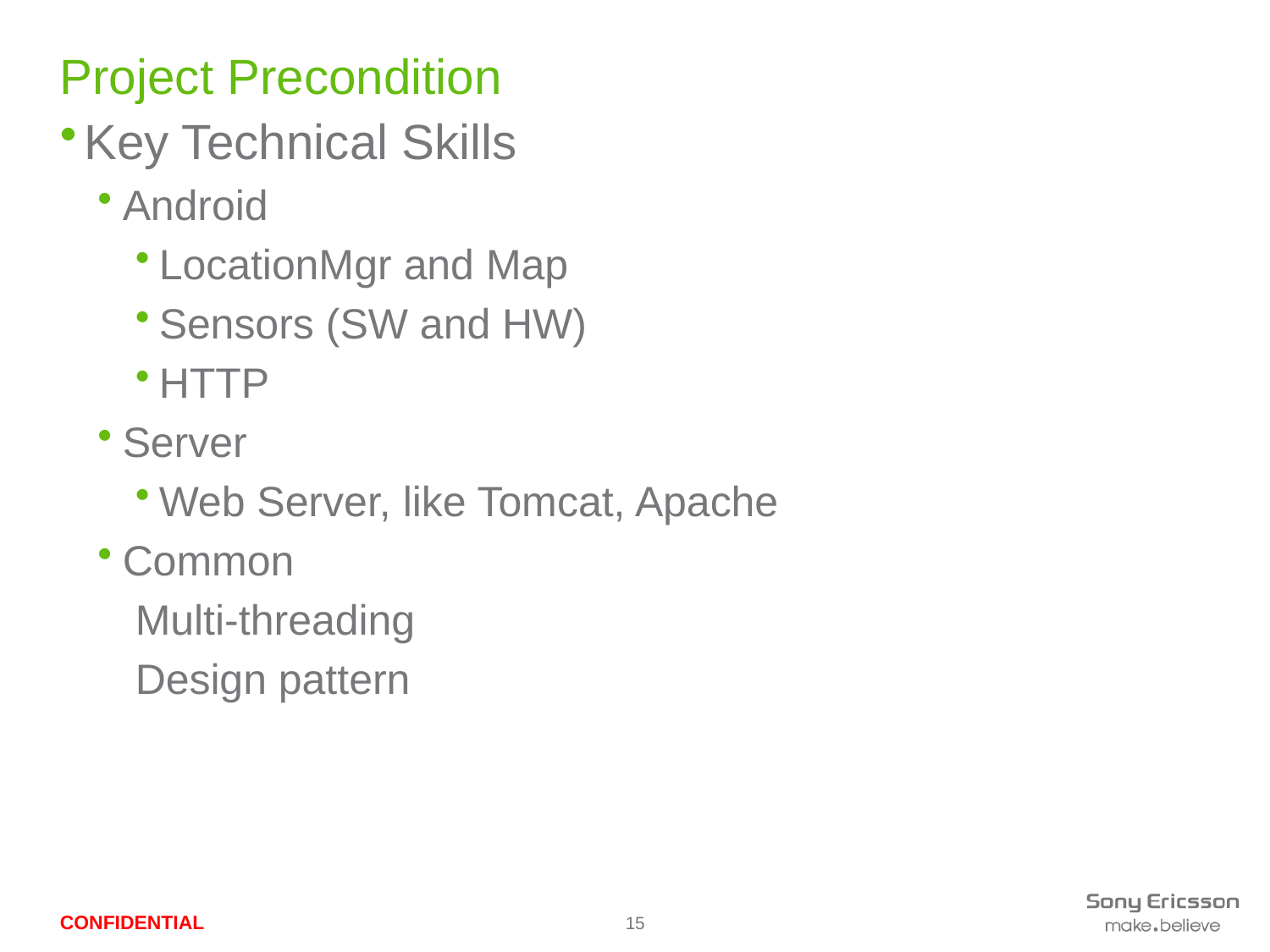

# Project Precondition
Key Technical Skills
Android
LocationMgr and Map
Sensors (SW and HW)
HTTP
Server
Web Server, like Tomcat, Apache
Common
Multi-threading
Design pattern